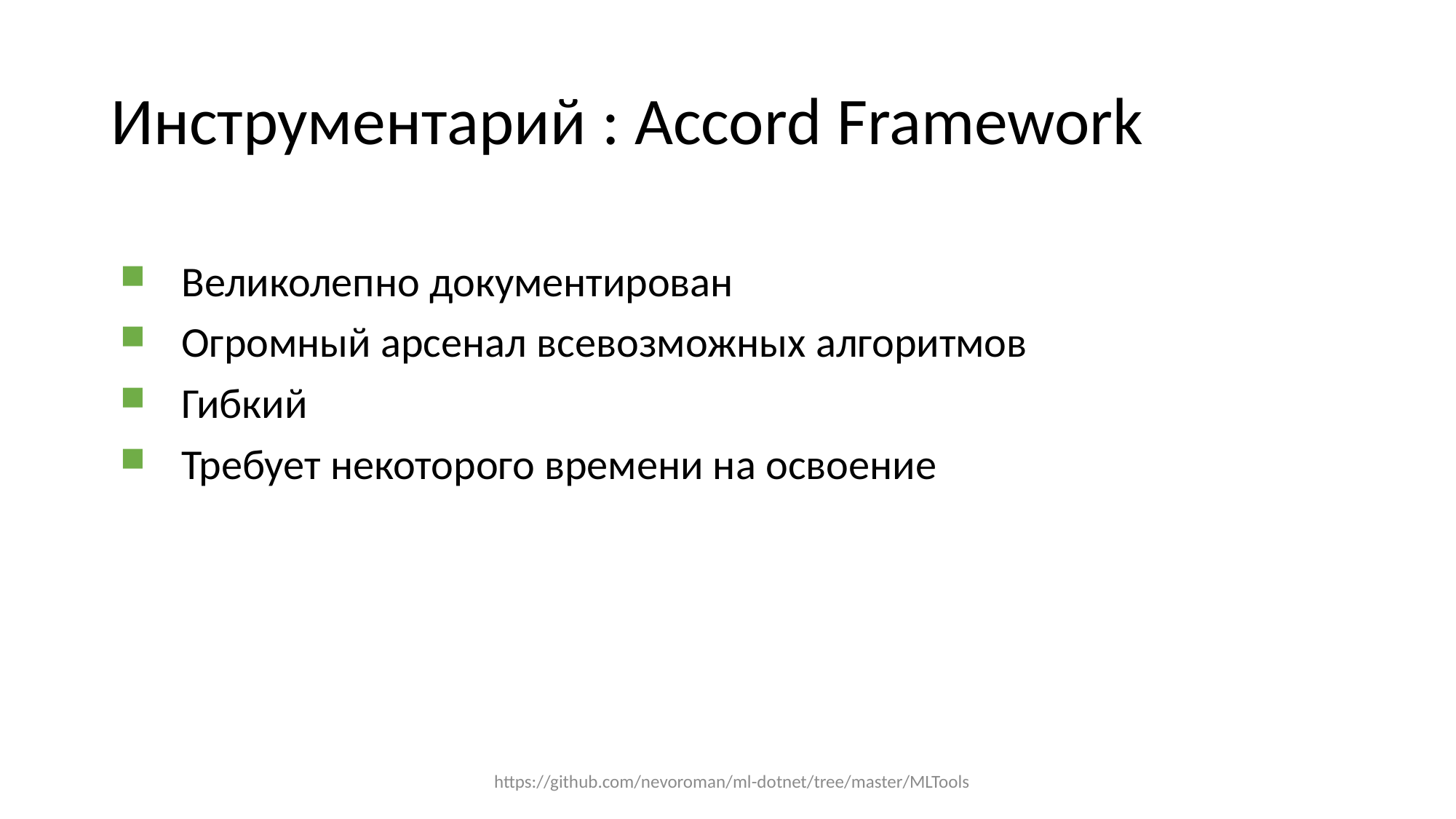

# Инструментарий : Accord Framework
Великолепно документирован
Огромный арсенал всевозможных алгоритмов
Гибкий
Требует некоторого времени на освоение

29
https://github.com/nevoroman/ml-dotnet/tree/master/MLTools